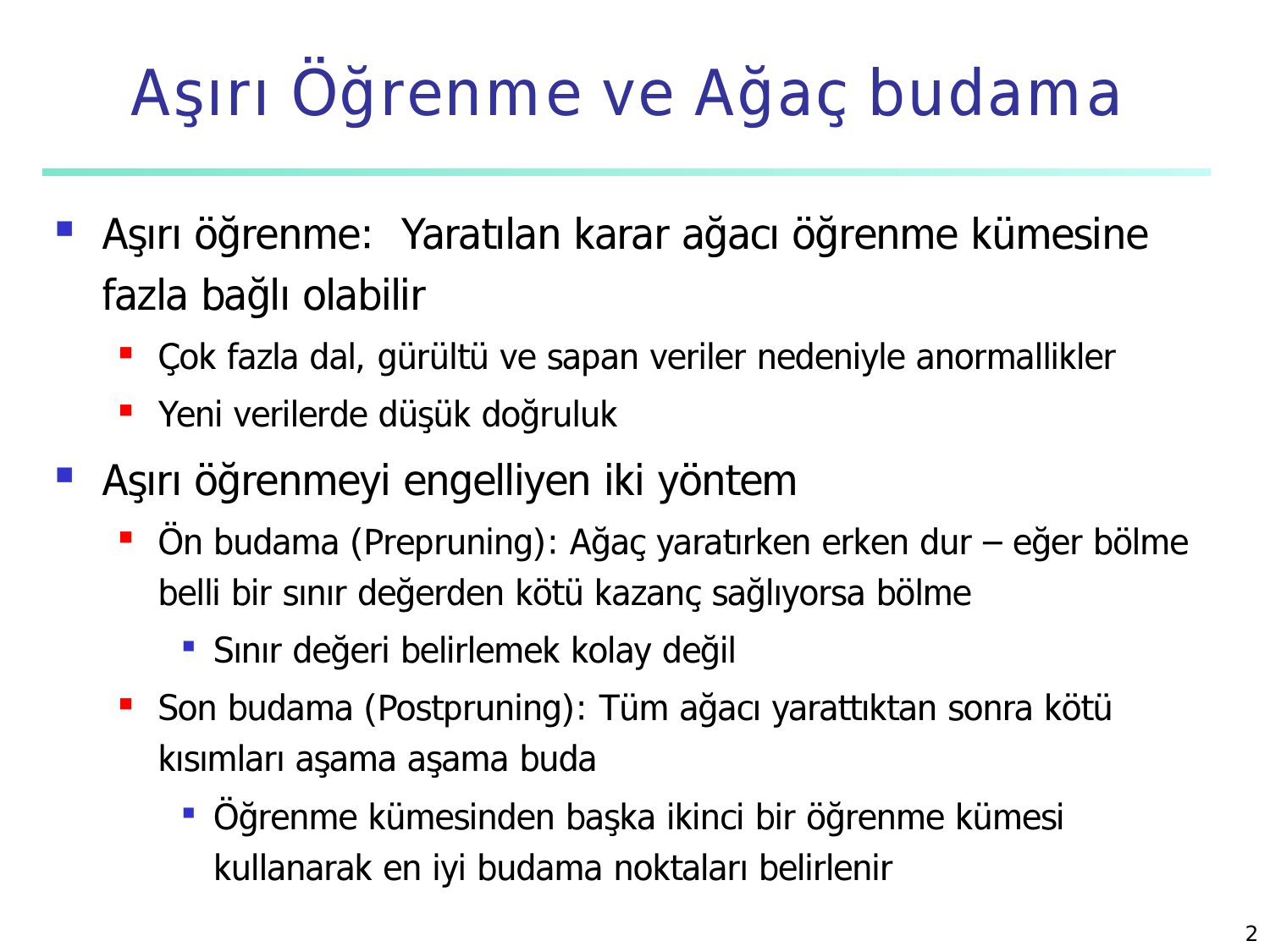

# Aşırı Öğrenme ve Ağaç budama
Aşırı öğrenme:  Yaratılan karar ağacı öğrenme kümesine fazla bağlı olabilir
Çok fazla dal, gürültü ve sapan veriler nedeniyle anormallikler
Yeni verilerde düşük doğruluk
Aşırı öğrenmeyi engelliyen iki yöntem
Ön budama (Prepruning): Ağaç yaratırken erken dur – eğer bölme belli bir sınır değerden kötü kazanç sağlıyorsa bölme
Sınır değeri belirlemek kolay değil
Son budama (Postpruning): Tüm ağacı yarattıktan sonra kötü kısımları aşama aşama buda
Öğrenme kümesinden başka ikinci bir öğrenme kümesi kullanarak en iyi budama noktaları belirlenir
2